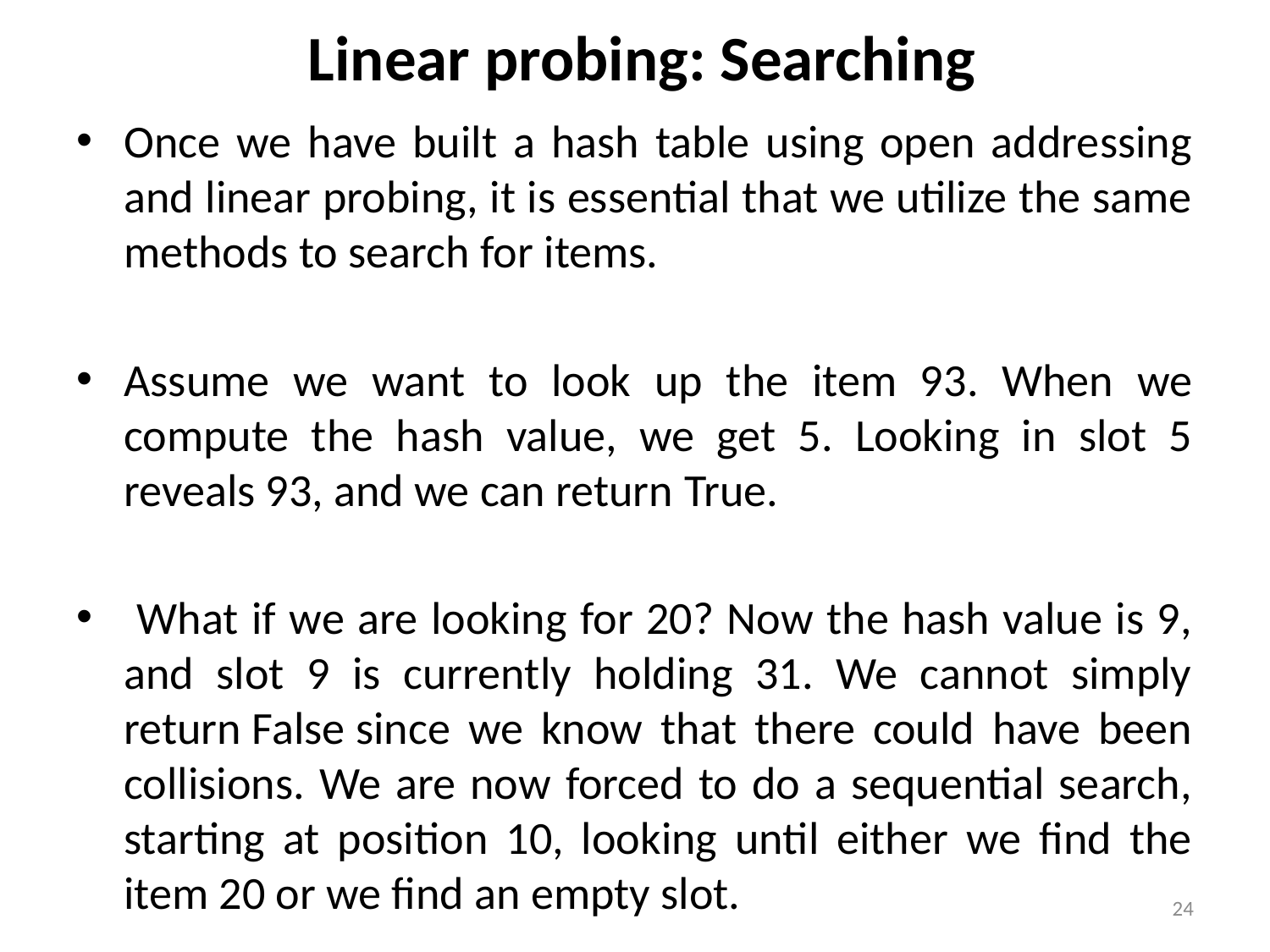

# Linear probing: Searching
Once we have built a hash table using open addressing and linear probing, it is essential that we utilize the same methods to search for items.

Assume we want to look up the item 93. When we compute the hash value, we get 5. Looking in slot 5 reveals 93, and we can return True.

 What if we are looking for 20? Now the hash value is 9, and slot 9 is currently holding 31. We cannot simply return False since we know that there could have been collisions. We are now forced to do a sequential search, starting at position 10, looking until either we find the item 20 or we find an empty slot.
24